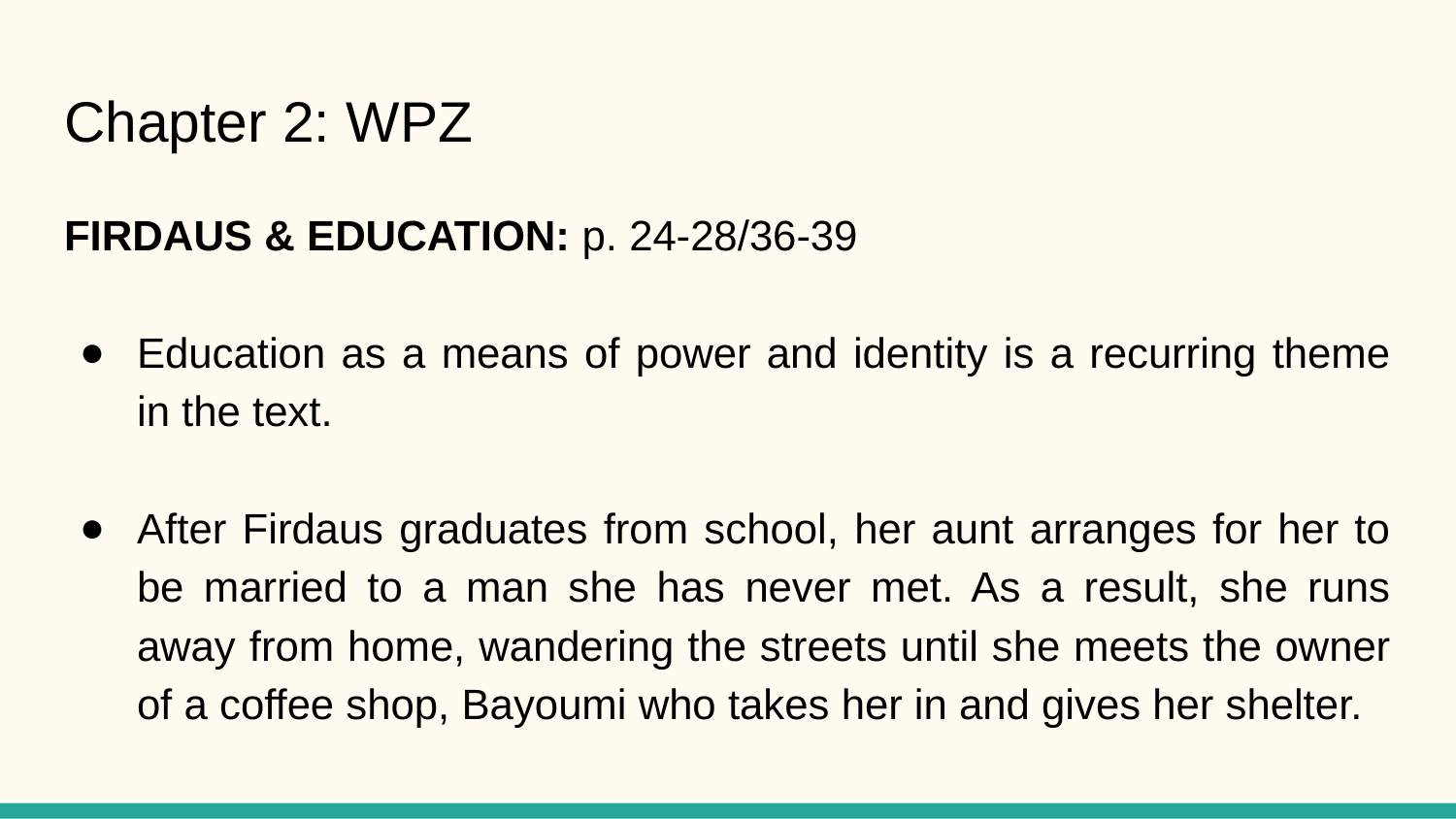

# Chapter 2: WPZ
FIRDAUS & EDUCATION: p. 24-28/36-39

Education as a means of power and identity is a recurring theme in the text.

After Firdaus graduates from school, her aunt arranges for her to be married to a man she has never met. As a result, she runs away from home, wandering the streets until she meets the owner of a coffee shop, Bayoumi who takes her in and gives her shelter.